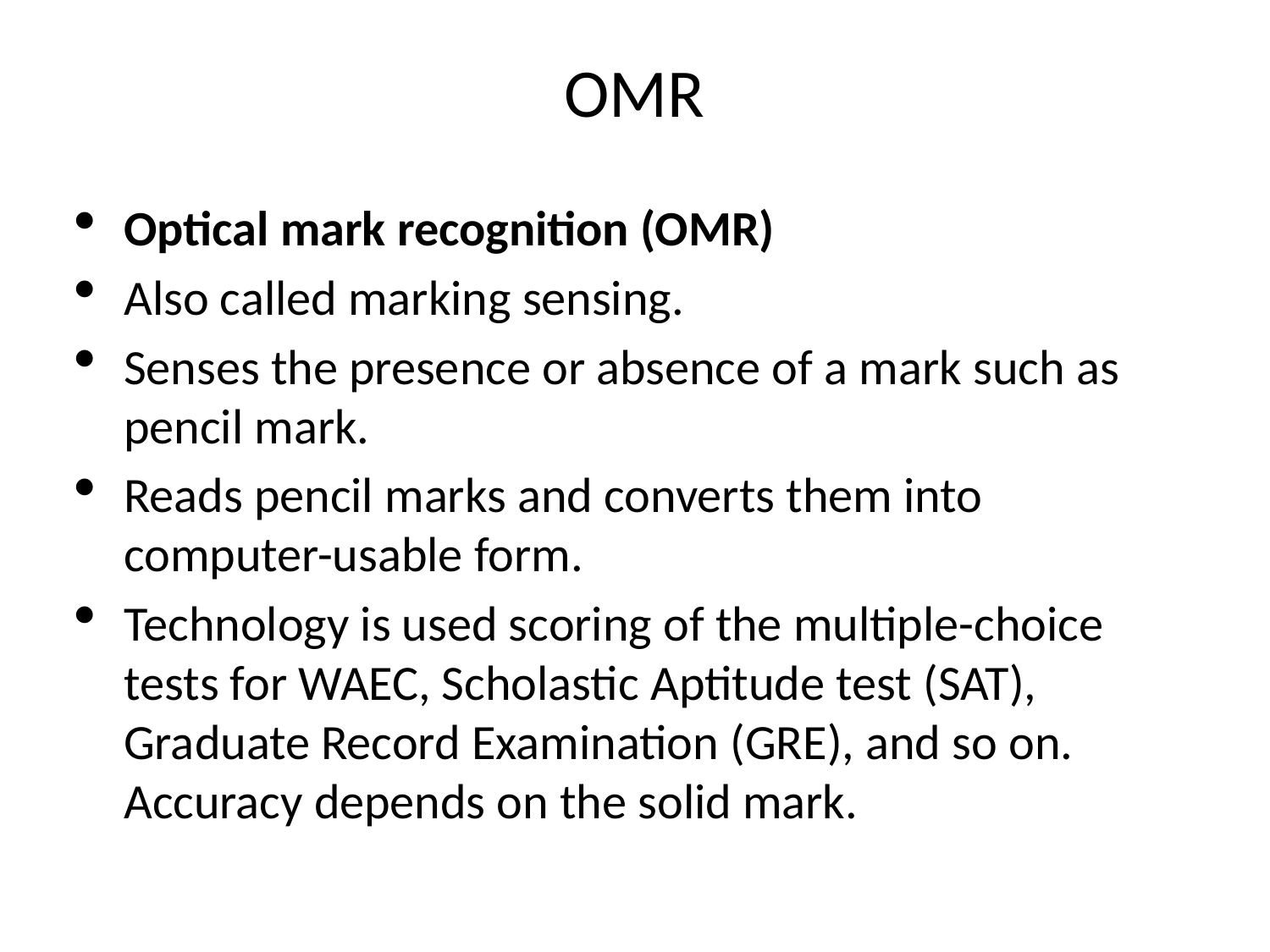

# OMR
Optical mark recognition (OMR)
Also called marking sensing.
Senses the presence or absence of a mark such as pencil mark.
Reads pencil marks and converts them into computer-usable form.
Technology is used scoring of the multiple-choice tests for WAEC, Scholastic Aptitude test (SAT), Graduate Record Examination (GRE), and so on. Accuracy depends on the solid mark.